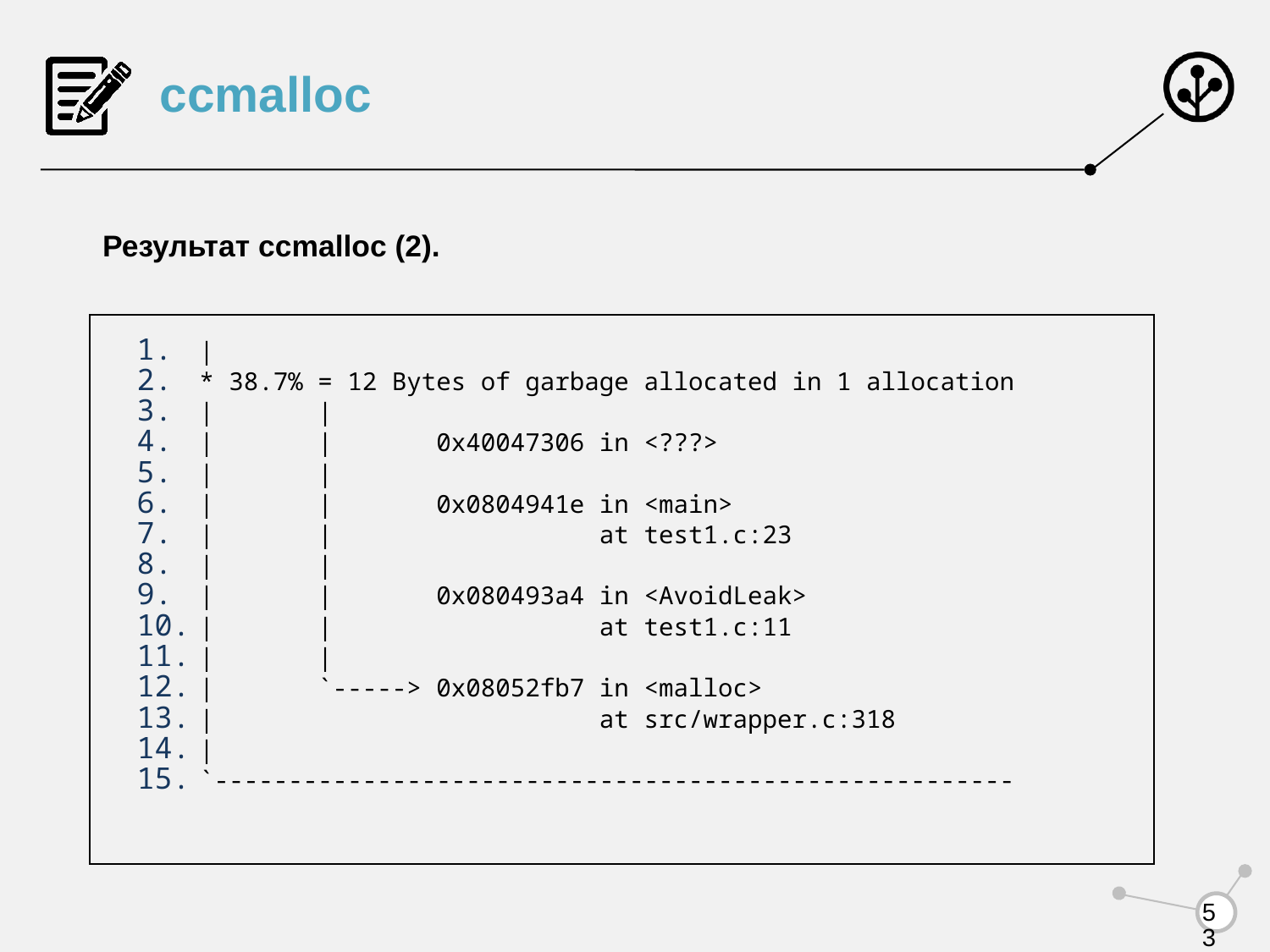

# ccmalloc
Результат ccmalloc (2).
|
* 38.7% = 12 Bytes of garbage allocated in 1 allocation
|       |
|       |       0x40047306 in <???>
|       |
|       |       0x0804941e in <main>
|       |                  at test1.c:23
|       |
|       |       0x080493a4 in <AvoidLeak>
|       |                  at test1.c:11
|       |
|       `-----> 0x08052fb7 in <malloc>
|                          at src/wrapper.c:318
|
`------------------------------------------------------

53